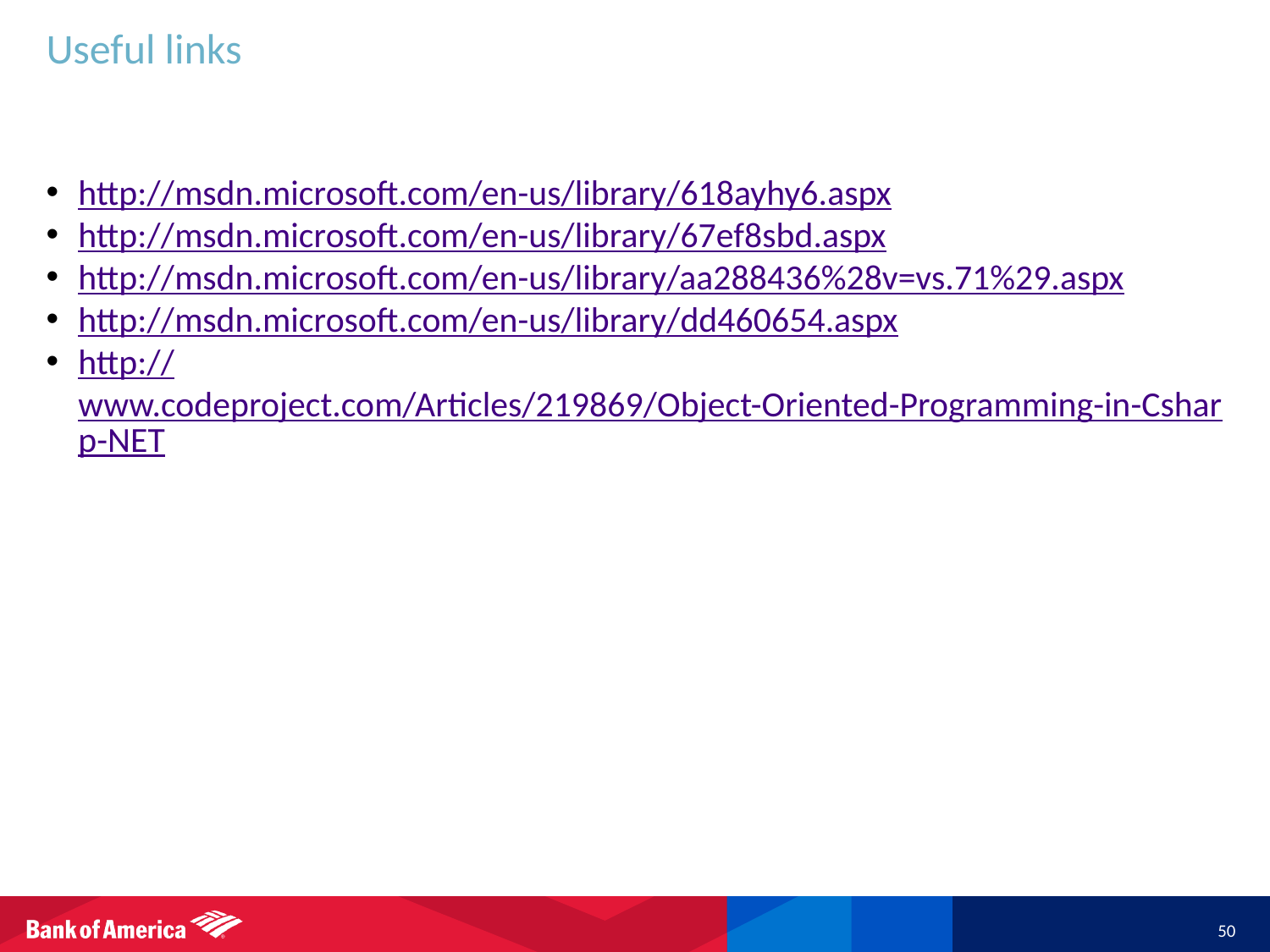

# Useful links
http://msdn.microsoft.com/en-us/library/618ayhy6.aspx
http://msdn.microsoft.com/en-us/library/67ef8sbd.aspx
http://msdn.microsoft.com/en-us/library/aa288436%28v=vs.71%29.aspx
http://msdn.microsoft.com/en-us/library/dd460654.aspx
http://www.codeproject.com/Articles/219869/Object-Oriented-Programming-in-Csharp-NET

50